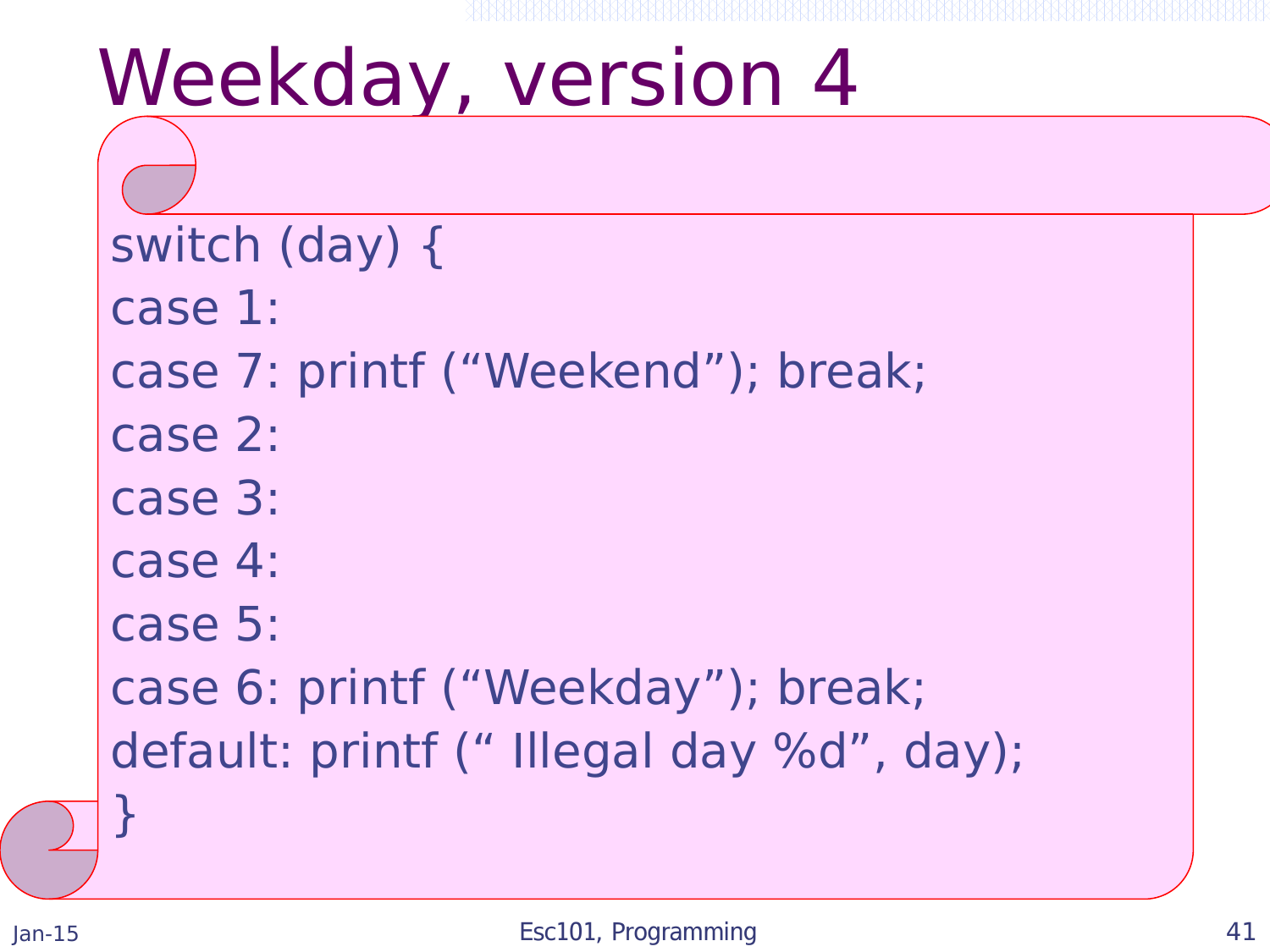

# Weekday, version 4
switch (day) {
case 1:
case 7: printf (“Weekend”); break;
case 2:
case 3:
case 4:
case 5:
case 6: printf (“Weekday”); break;
default: printf (“ Illegal day %d”, day);
}

Jan-15
Esc101, Programming
41